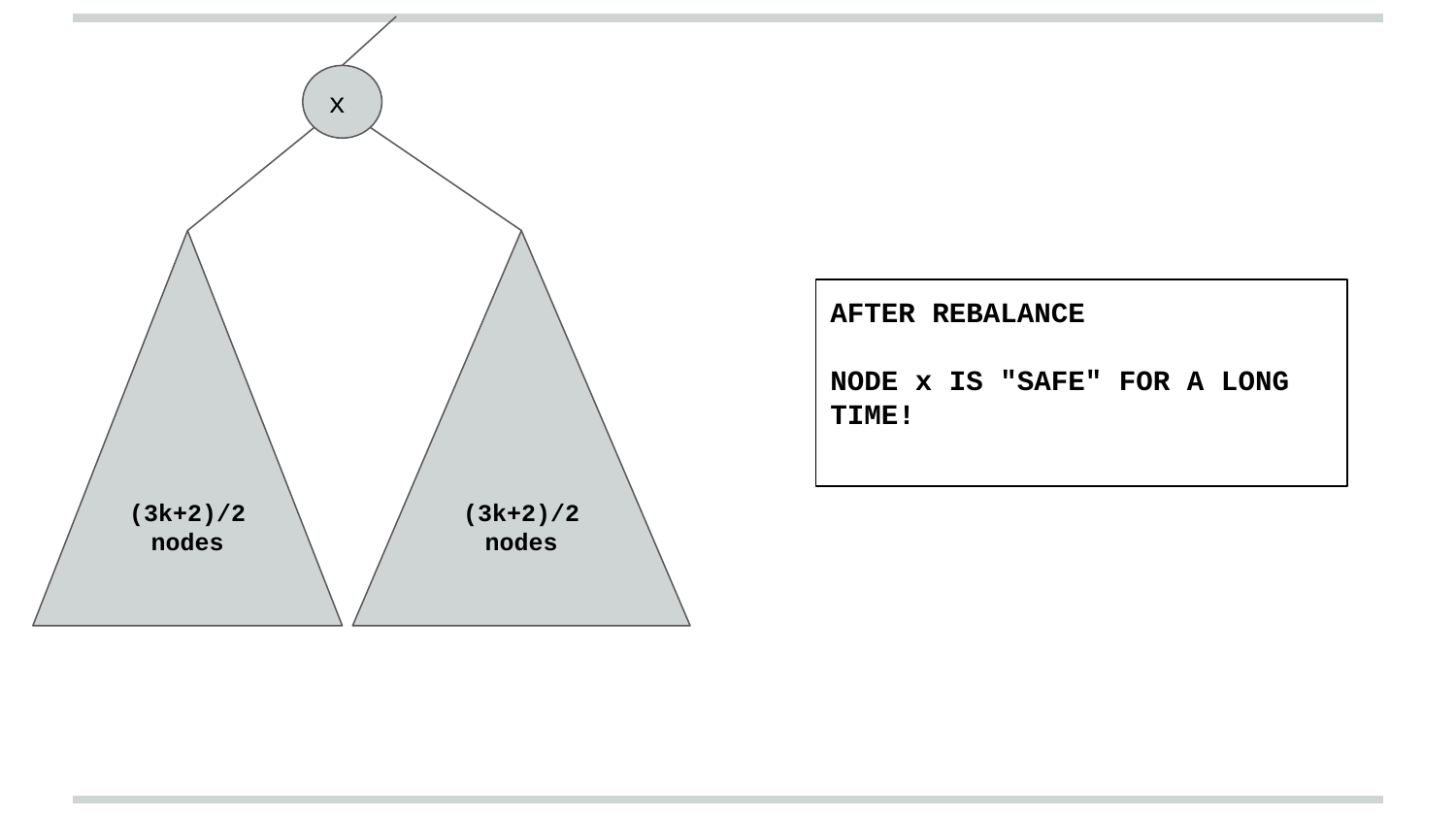

x
(3k+2)/2 nodes
(3k+2)/2 nodes
AFTER REBALANCE

NODE x IS "SAFE" FOR A LONG TIME!